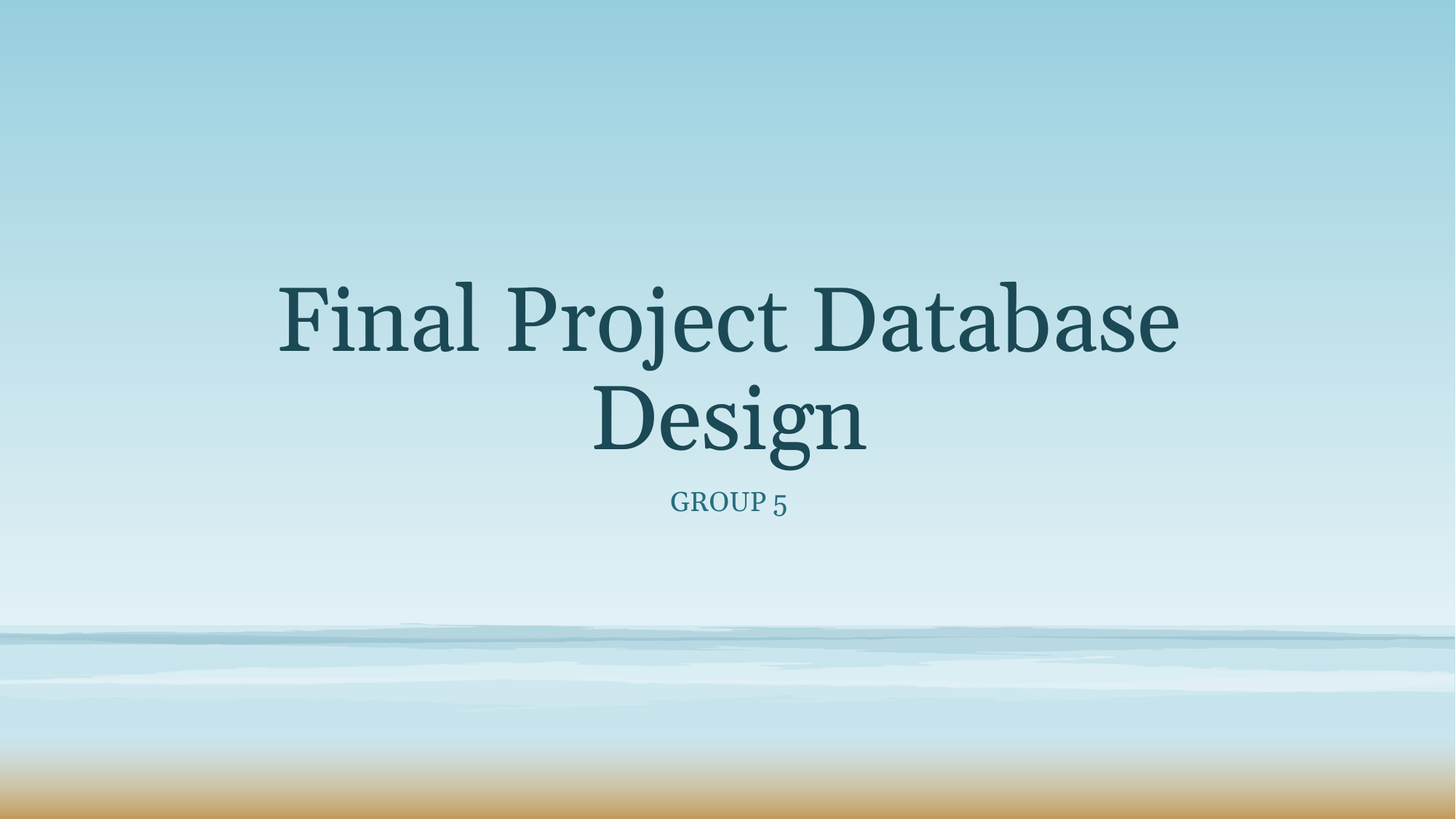

# Final Project Database Design
Group 5